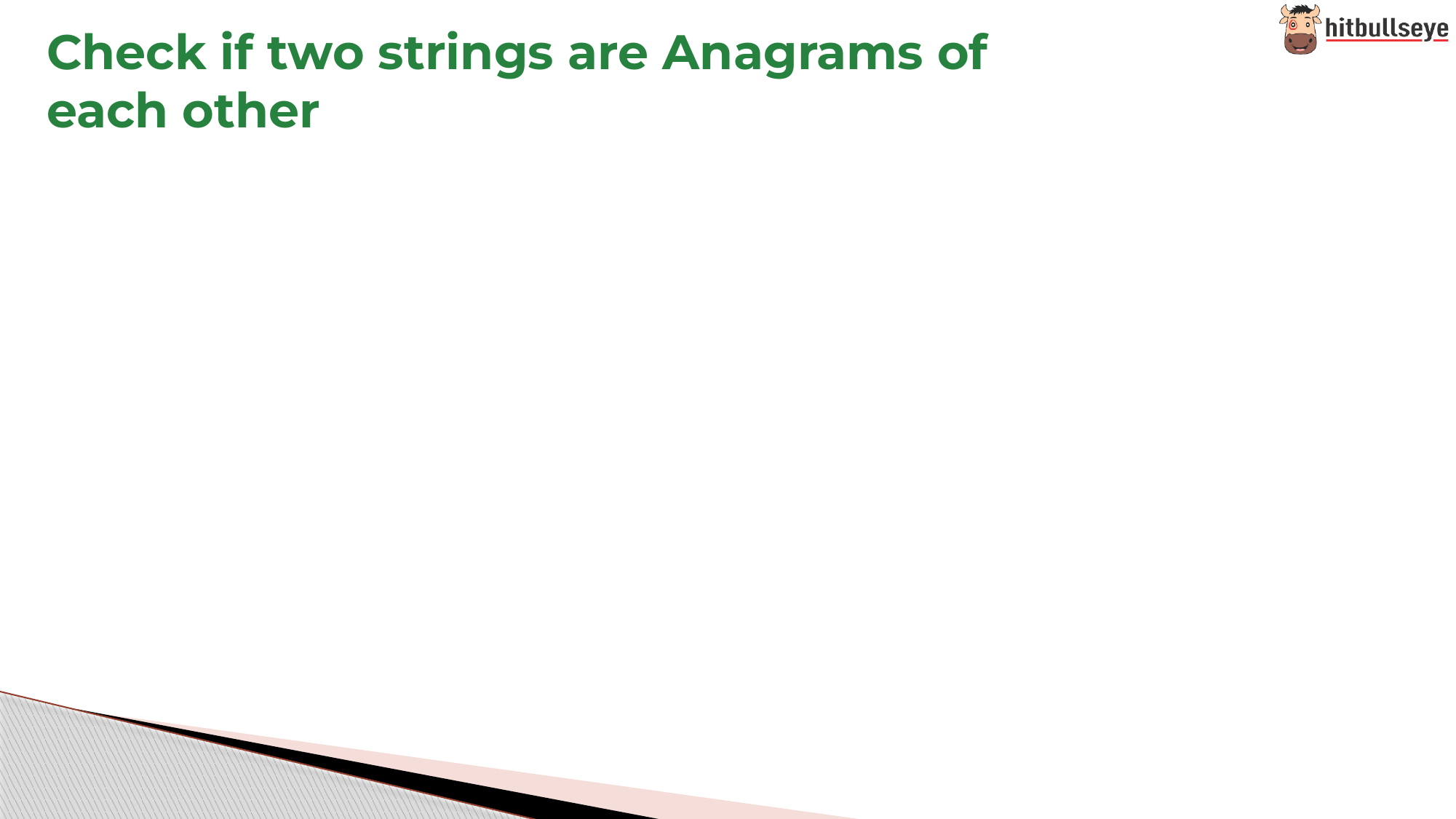

Check if two strings are Anagrams of each other